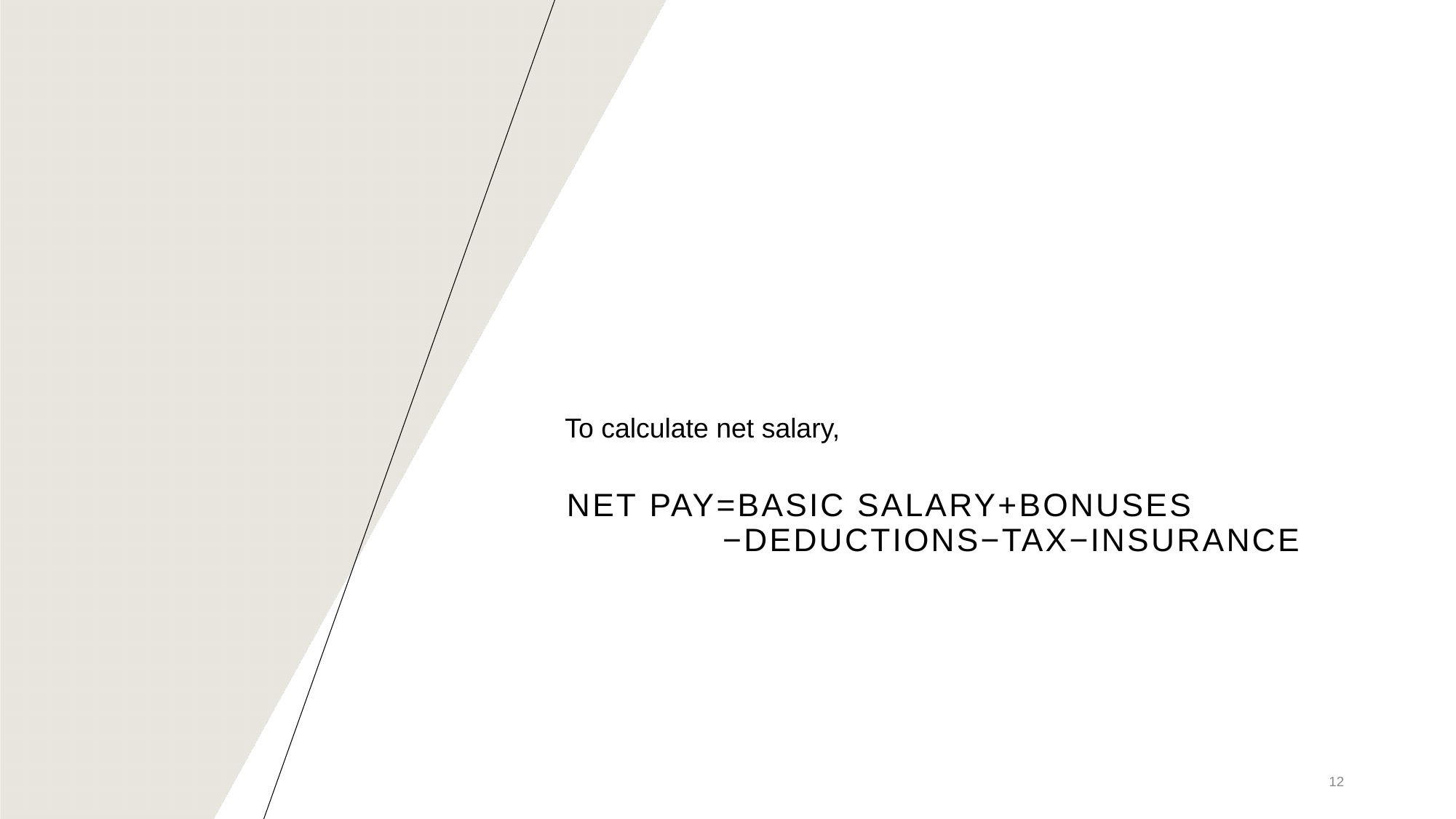

To calculate net salary,
# Net Pay=Basic Salary+Bonuses −Deductions−Tax−Insurance
12